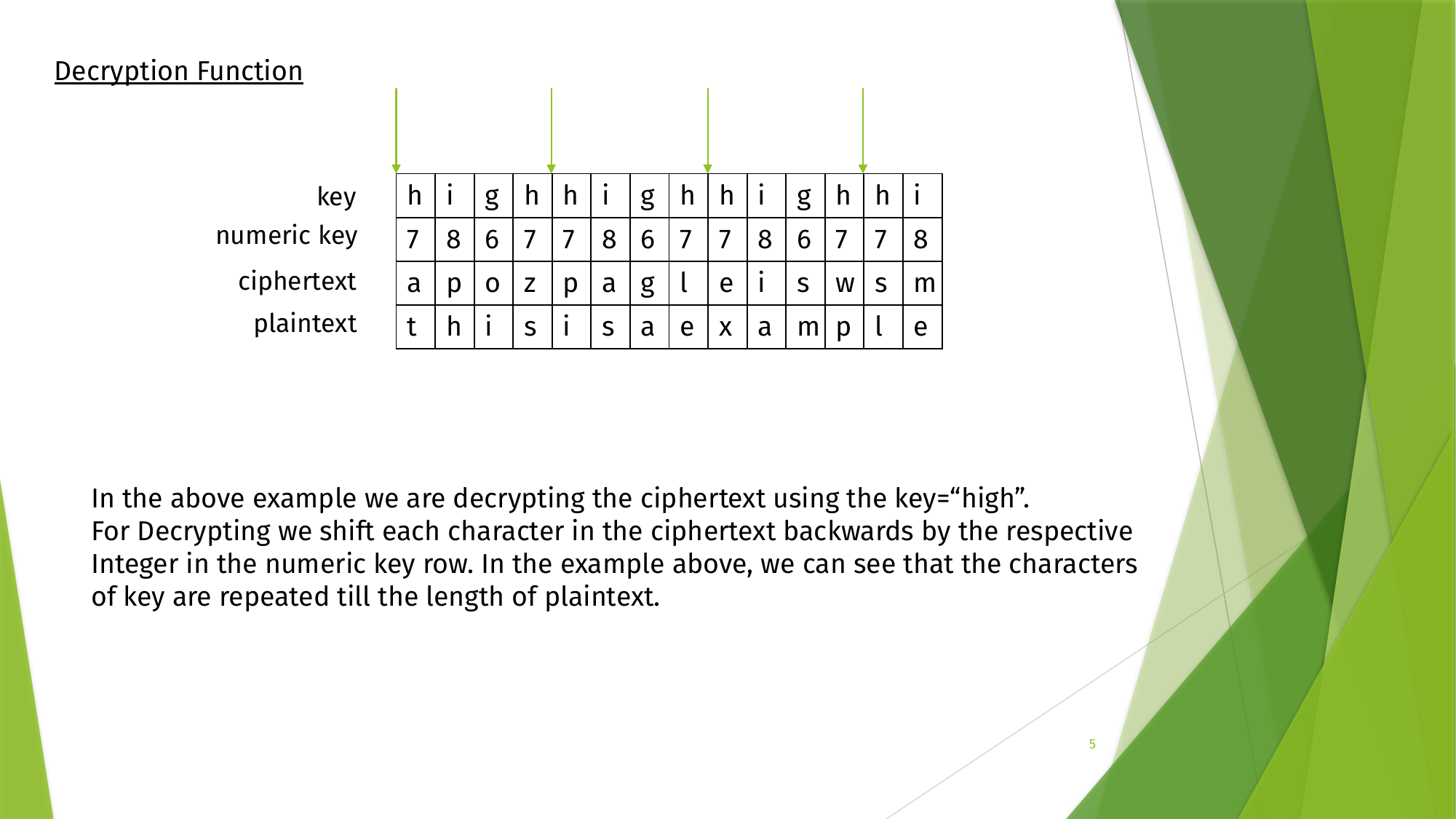

Decryption Function
| h | i | g | h | h | i | g | h | h | i | g | h | h | i |
| --- | --- | --- | --- | --- | --- | --- | --- | --- | --- | --- | --- | --- | --- |
key
numeric key
| 7 | 8 | 6 | 7 | 7 | 8 | 6 | 7 | 7 | 8 | 6 | 7 | 7 | 8 |
| --- | --- | --- | --- | --- | --- | --- | --- | --- | --- | --- | --- | --- | --- |
ciphertext
| a | p | o | z | p | a | g | l | e | i | s | w | s | m |
| --- | --- | --- | --- | --- | --- | --- | --- | --- | --- | --- | --- | --- | --- |
plaintext
| t | h | i | s | i | s | a | e | x | a | m | p | l | e |
| --- | --- | --- | --- | --- | --- | --- | --- | --- | --- | --- | --- | --- | --- |
In the above example we are decrypting the ciphertext using the key=“high”.
For Decrypting we shift each character in the ciphertext backwards by the respective
Integer in the numeric key row. In the example above, we can see that the characters
of key are repeated till the length of plaintext.
5